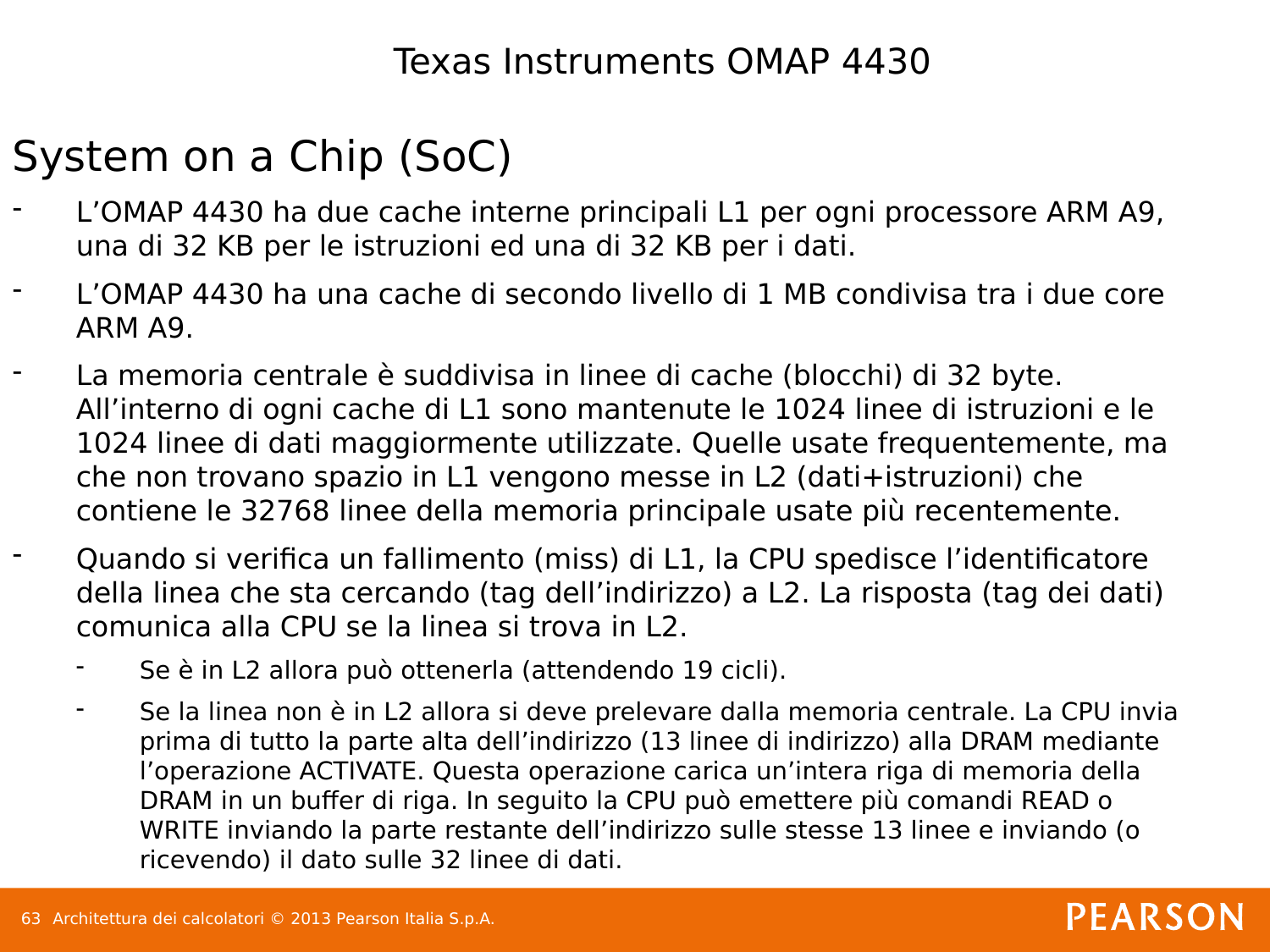

Texas Instruments OMAP 4430
System on a Chip (SoC)
L’OMAP 4430 ha due cache interne principali L1 per ogni processore ARM A9, una di 32 KB per le istruzioni ed una di 32 KB per i dati.
L’OMAP 4430 ha una cache di secondo livello di 1 MB condivisa tra i due core ARM A9.
La memoria centrale è suddivisa in linee di cache (blocchi) di 32 byte. All’interno di ogni cache di L1 sono mantenute le 1024 linee di istruzioni e le 1024 linee di dati maggiormente utilizzate. Quelle usate frequentemente, ma che non trovano spazio in L1 vengono messe in L2 (dati+istruzioni) che contiene le 32768 linee della memoria principale usate più recentemente.
Quando si verifica un fallimento (miss) di L1, la CPU spedisce l’identificatore della linea che sta cercando (tag dell’indirizzo) a L2. La risposta (tag dei dati) comunica alla CPU se la linea si trova in L2.
Se è in L2 allora può ottenerla (attendendo 19 cicli).
Se la linea non è in L2 allora si deve prelevare dalla memoria centrale. La CPU invia prima di tutto la parte alta dell’indirizzo (13 linee di indirizzo) alla DRAM mediante l’operazione ACTIVATE. Questa operazione carica un’intera riga di memoria della DRAM in un buffer di riga. In seguito la CPU può emettere più comandi READ o WRITE inviando la parte restante dell’indirizzo sulle stesse 13 linee e inviando (o ricevendo) il dato sulle 32 linee di dati.

63
Architettura dei calcolatori © 2013 Pearson Italia S.p.A.